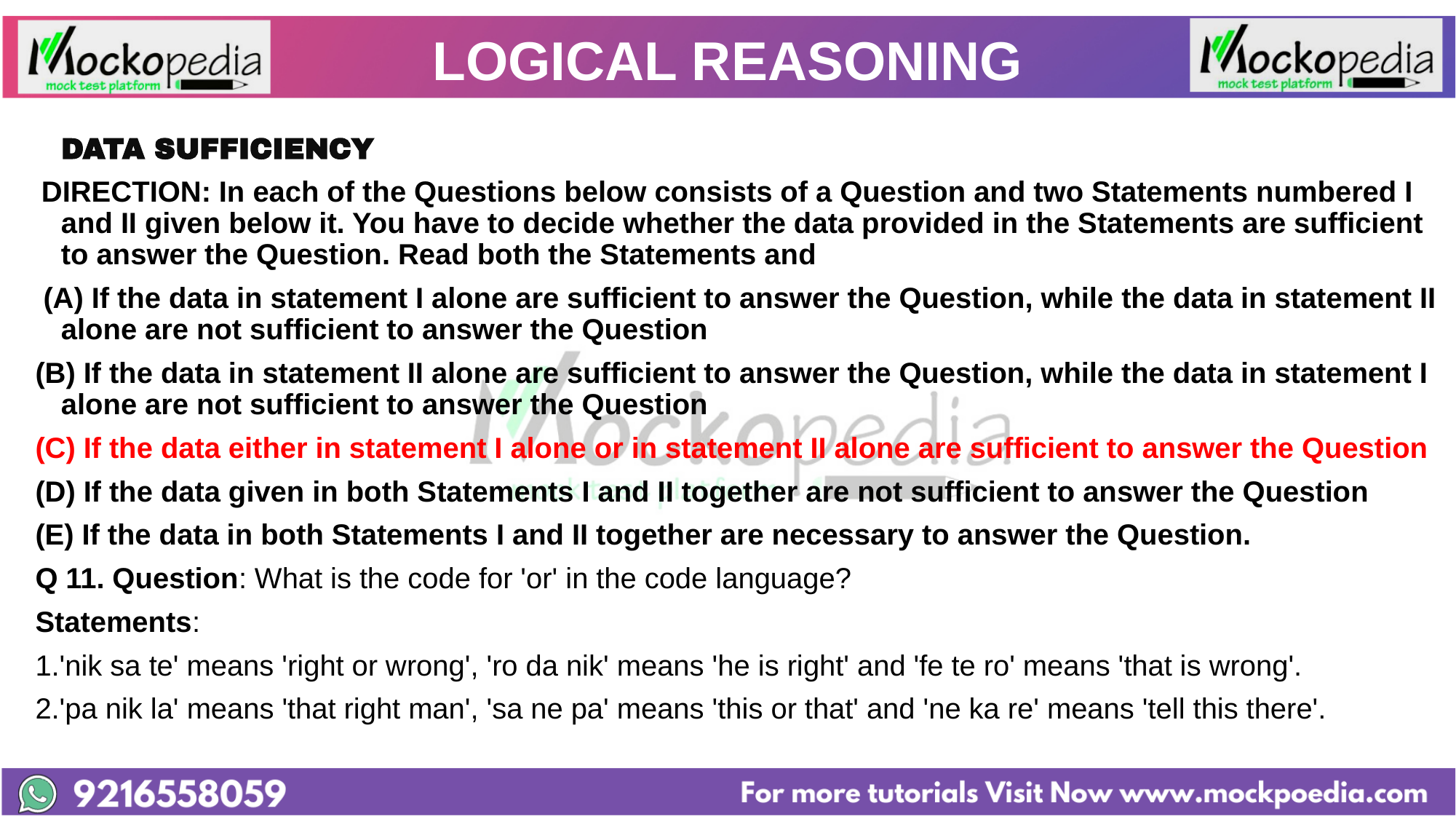

# LOGICAL REASONING
			DATA SUFFICIENCY
 DIRECTION: In each of the Questions below consists of a Question and two Statements numbered I and II given below it. You have to decide whether the data provided in the Statements are sufficient to answer the Question. Read both the Statements and
 (A) If the data in statement I alone are sufficient to answer the Question, while the data in statement II alone are not sufficient to answer the Question
(B) If the data in statement II alone are sufficient to answer the Question, while the data in statement I alone are not sufficient to answer the Question
(C) If the data either in statement I alone or in statement II alone are sufficient to answer the Question
(D) If the data given in both Statements I and II together are not sufficient to answer the Question
(E) If the data in both Statements I and II together are necessary to answer the Question.
Q 11. Question: What is the code for 'or' in the code language?
Statements:
1.'nik sa te' means 'right or wrong', 'ro da nik' means 'he is right' and 'fe te ro' means 'that is wrong'.
2.'pa nik la' means 'that right man', 'sa ne pa' means 'this or that' and 'ne ka re' means 'tell this there'.